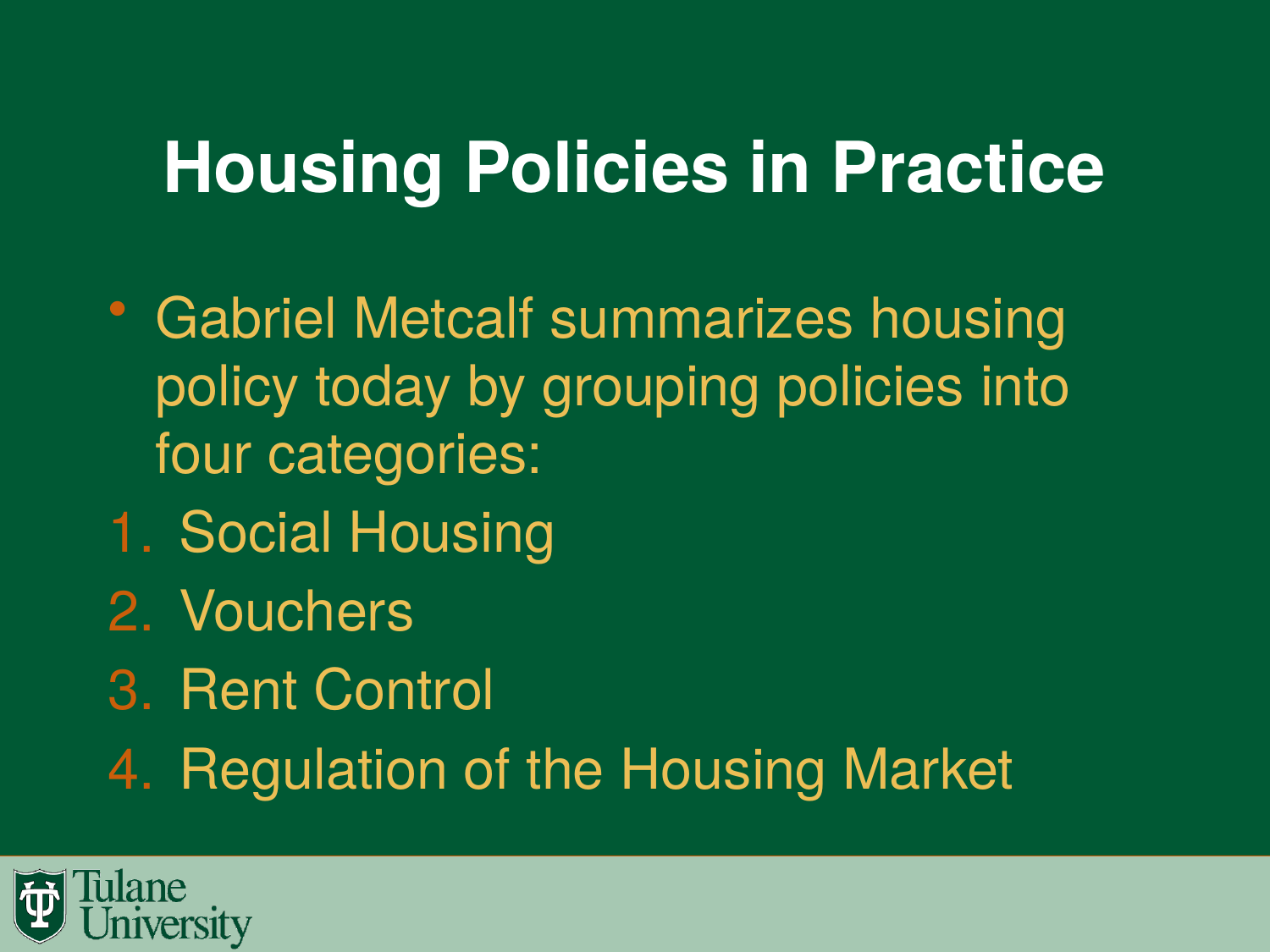

# Housing Policies in Practice
Gabriel Metcalf summarizes housing policy today by grouping policies into four categories:
Social Housing
Vouchers
Rent Control
Regulation of the Housing Market